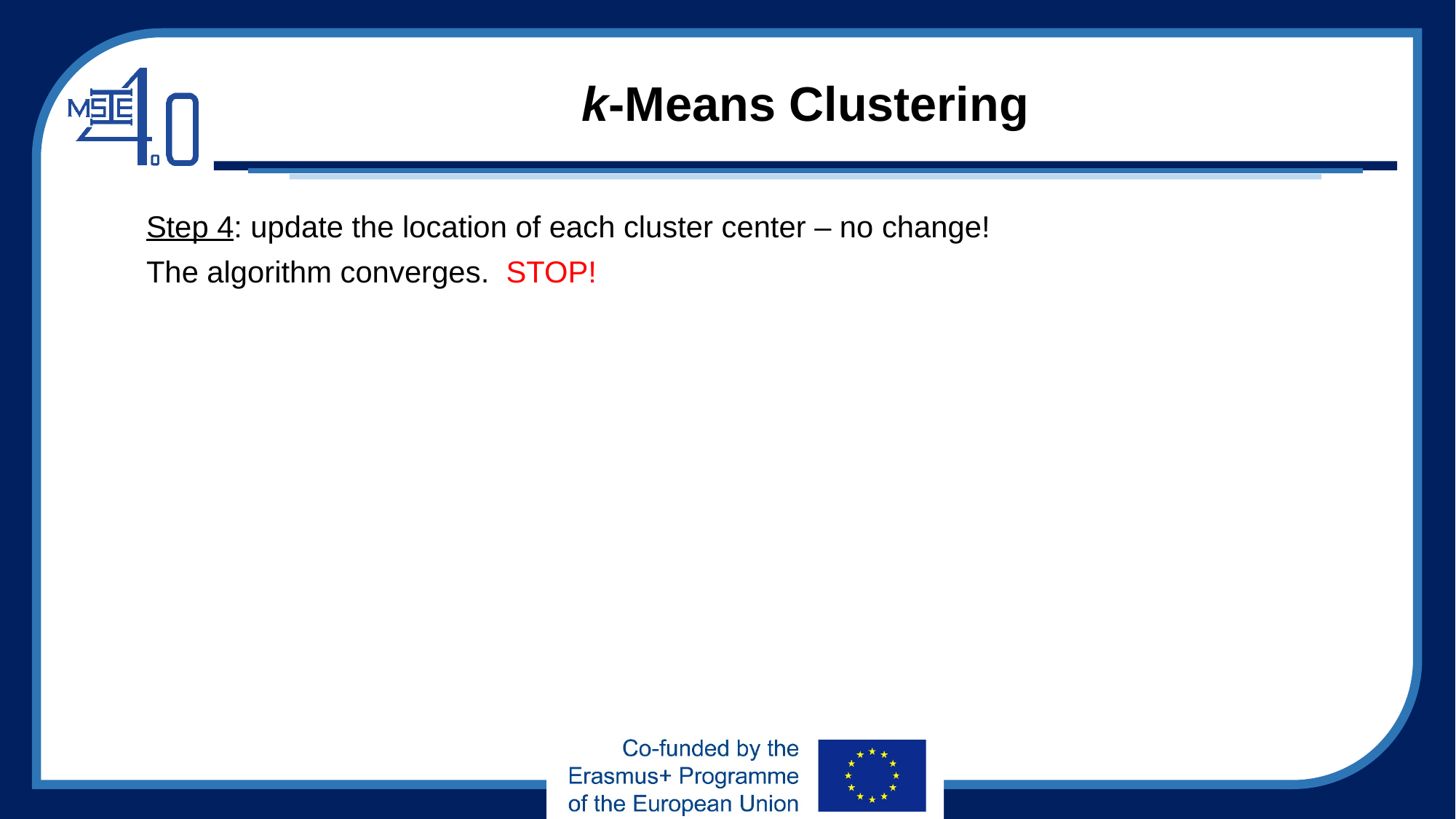

# k-Means Clustering
Step 4: update the location of each cluster center – no change!
The algorithm converges.  STOP!